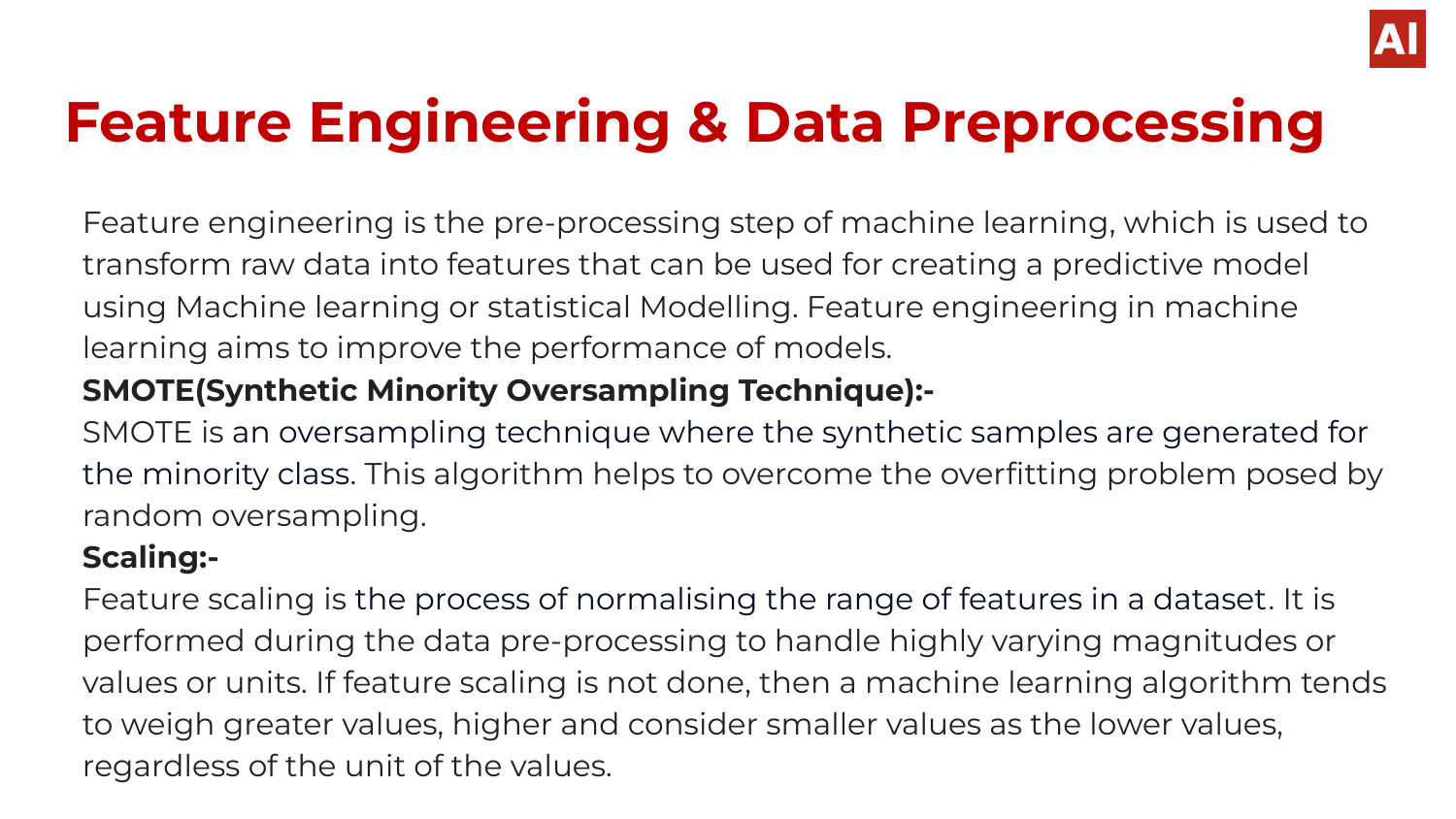

# Feature Engineering & Data Preprocessing
Feature engineering is the pre-processing step of machine learning, which is used to transform raw data into features that can be used for creating a predictive model using Machine learning or statistical Modelling. Feature engineering in machine learning aims to improve the performance of models.
SMOTE(Synthetic Minority Oversampling Technique):-
SMOTE is an oversampling technique where the synthetic samples are generated for the minority class. This algorithm helps to overcome the overfitting problem posed by random oversampling.
Scaling:-
Feature scaling is the process of normalising the range of features in a dataset. It is performed during the data pre-processing to handle highly varying magnitudes or values or units. If feature scaling is not done, then a machine learning algorithm tends to weigh greater values, higher and consider smaller values as the lower values, regardless of the unit of the values.